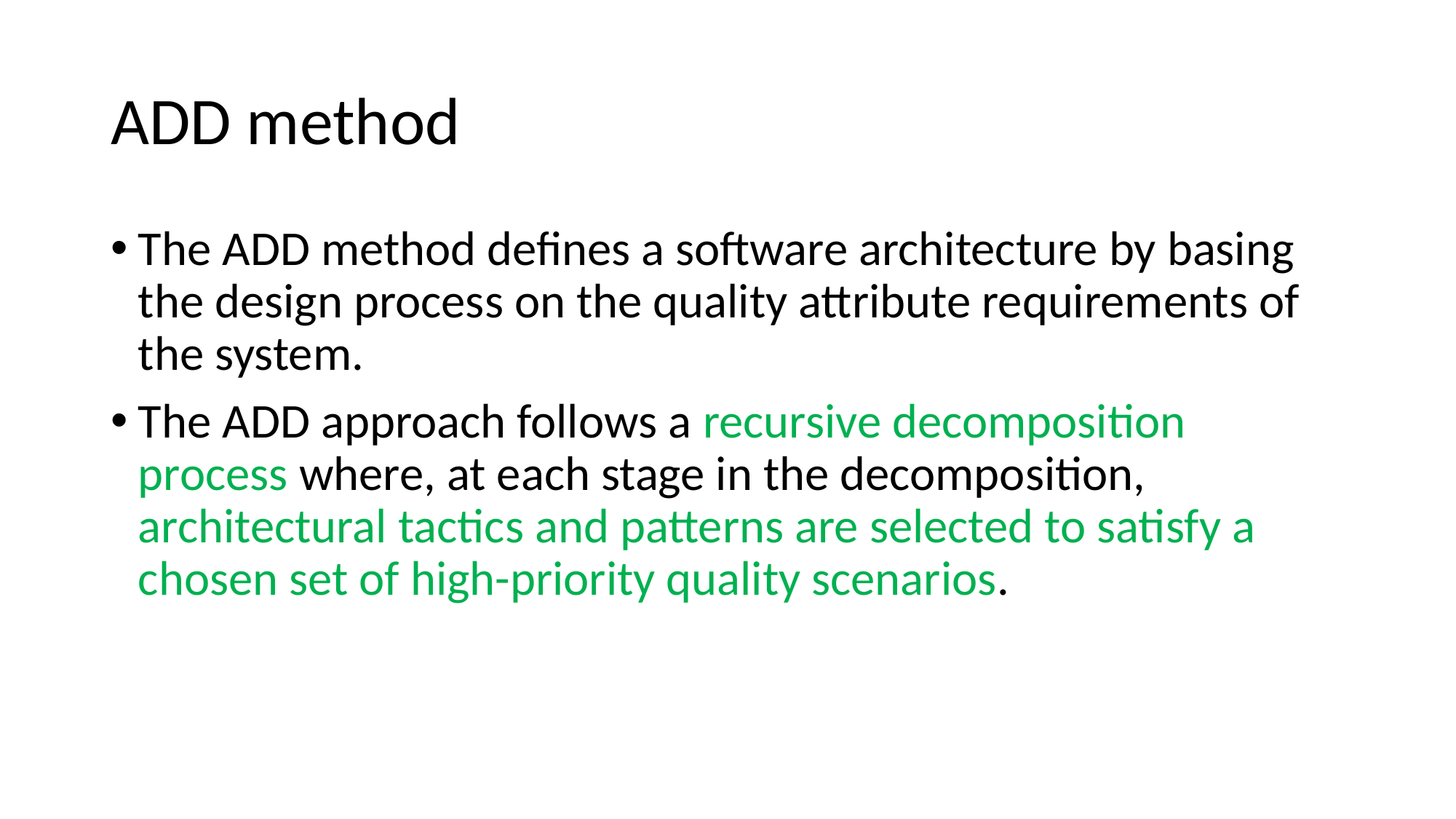

# ADD method
The ADD method defines a software architecture by basing the design process on the quality attribute requirements of the system.
The ADD approach follows a recursive decomposition process where, at each stage in the decomposition, architectural tactics and patterns are selected to satisfy a chosen set of high-priority quality scenarios.